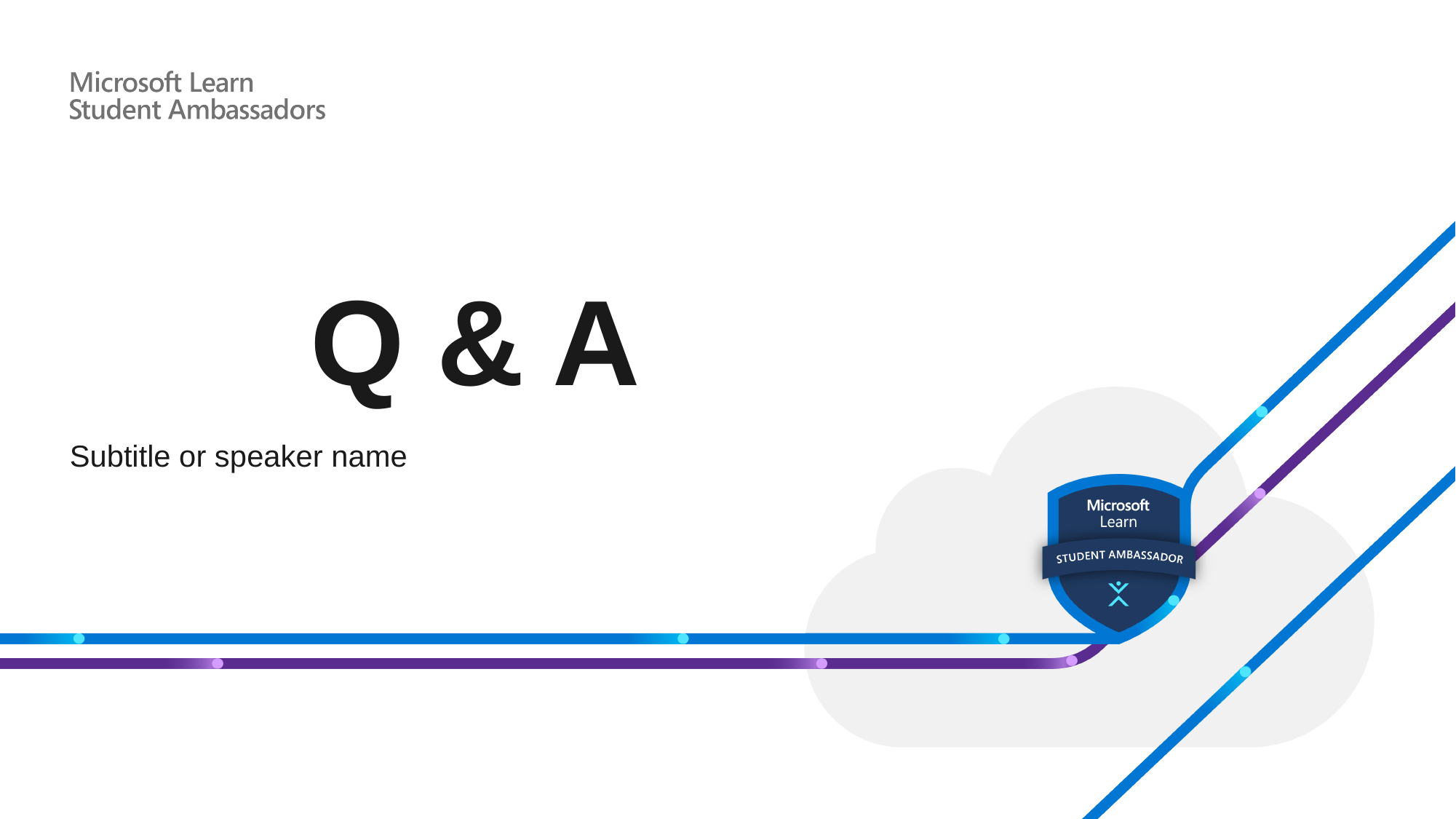

# Q & A
Subtitle or speaker name